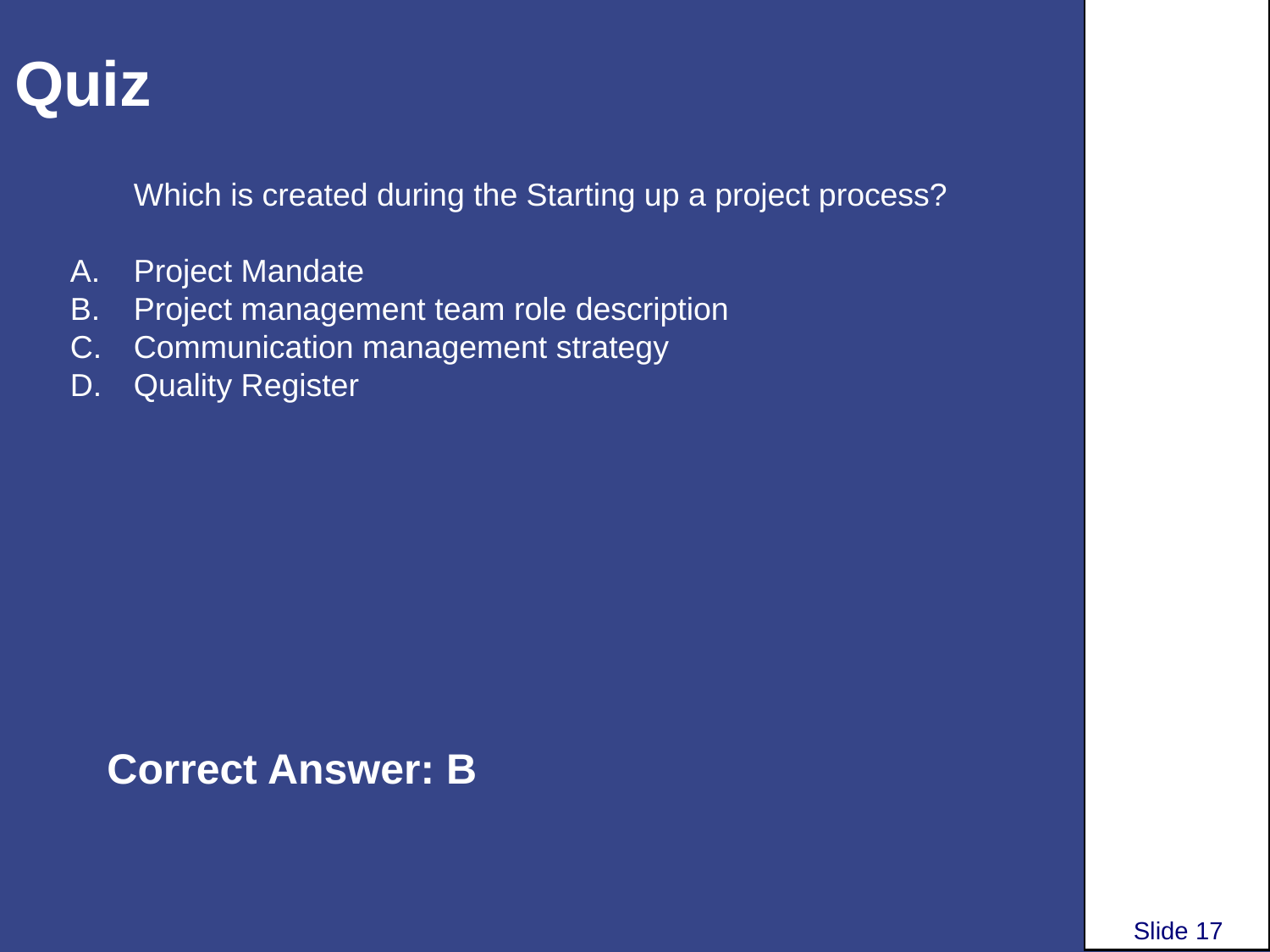

# Quiz
Which is created during the Starting up a project process?

Project Mandate
Project management team role description
Communication management strategy
Quality Register

Correct Answer: B